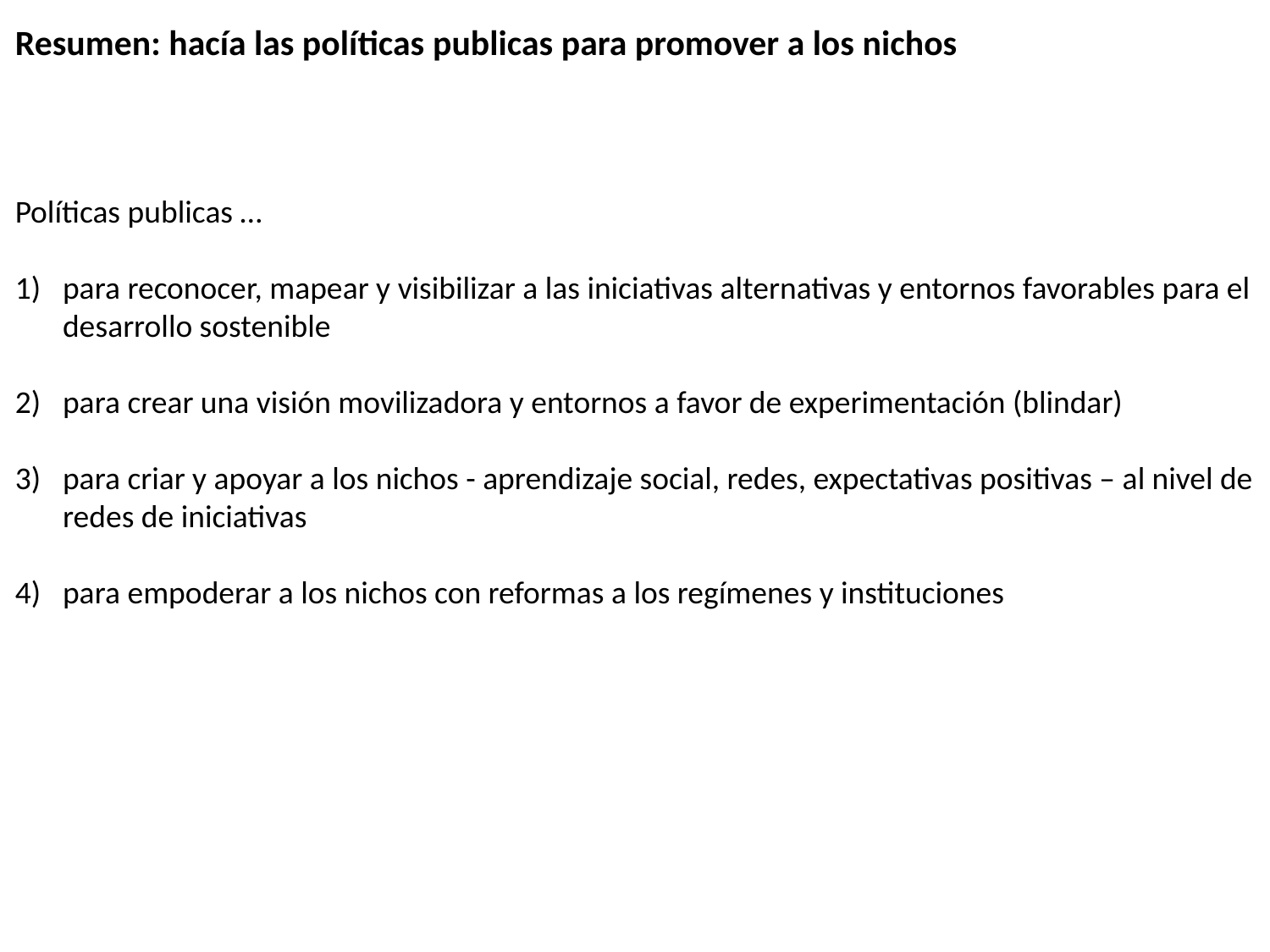

Resumen: hacía las políticas publicas para promover a los nichos
Políticas publicas …

para reconocer, mapear y visibilizar a las iniciativas alternativas y entornos favorables para el desarrollo sostenible

para crear una visión movilizadora y entornos a favor de experimentación (blindar)

para criar y apoyar a los nichos - aprendizaje social, redes, expectativas positivas – al nivel de redes de iniciativas

para empoderar a los nichos con reformas a los regímenes y instituciones